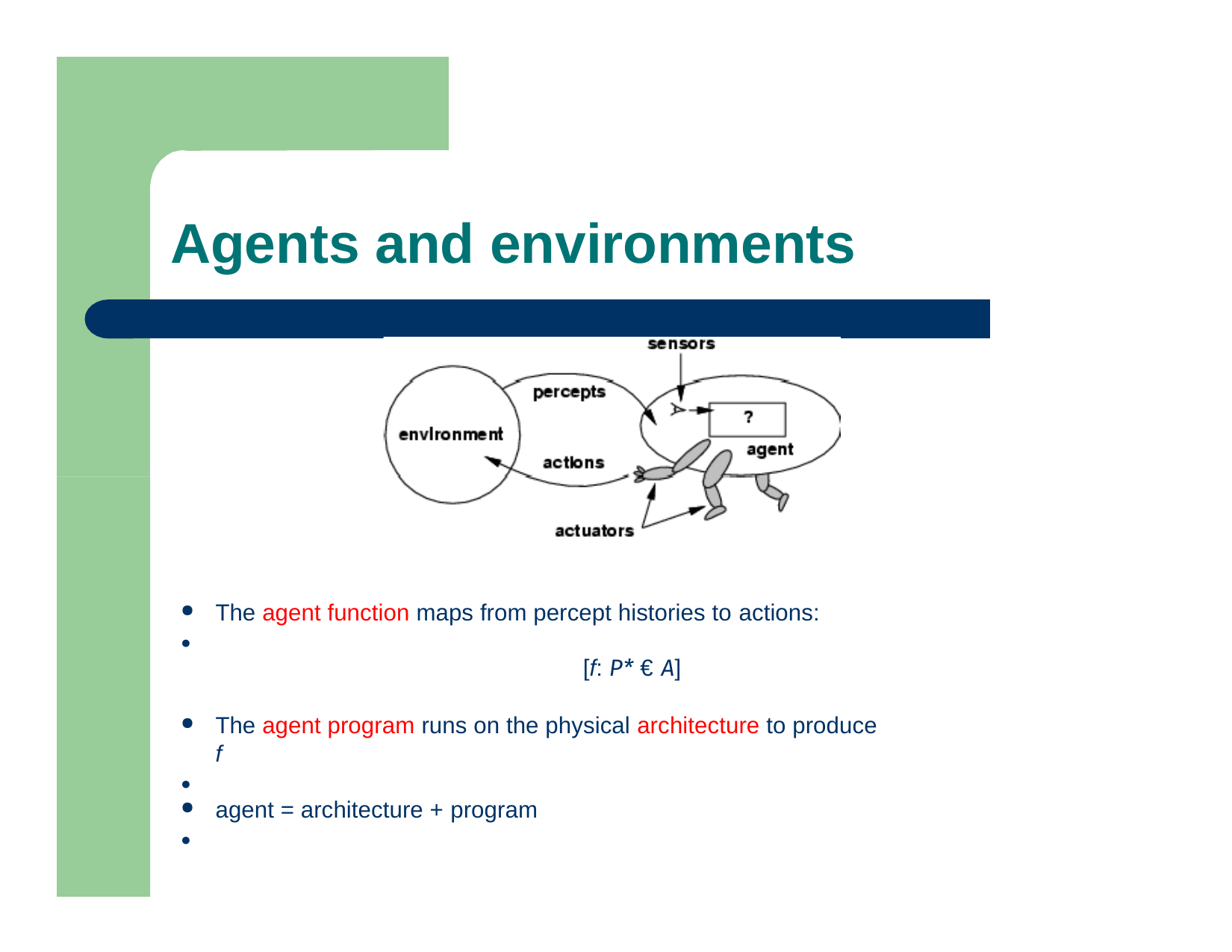

# Agents and environments

The agent function maps from percept histories to actions:
●
[f: P* € A]

The agent program runs on the physical architecture to produce f
●
agent = architecture + program
●